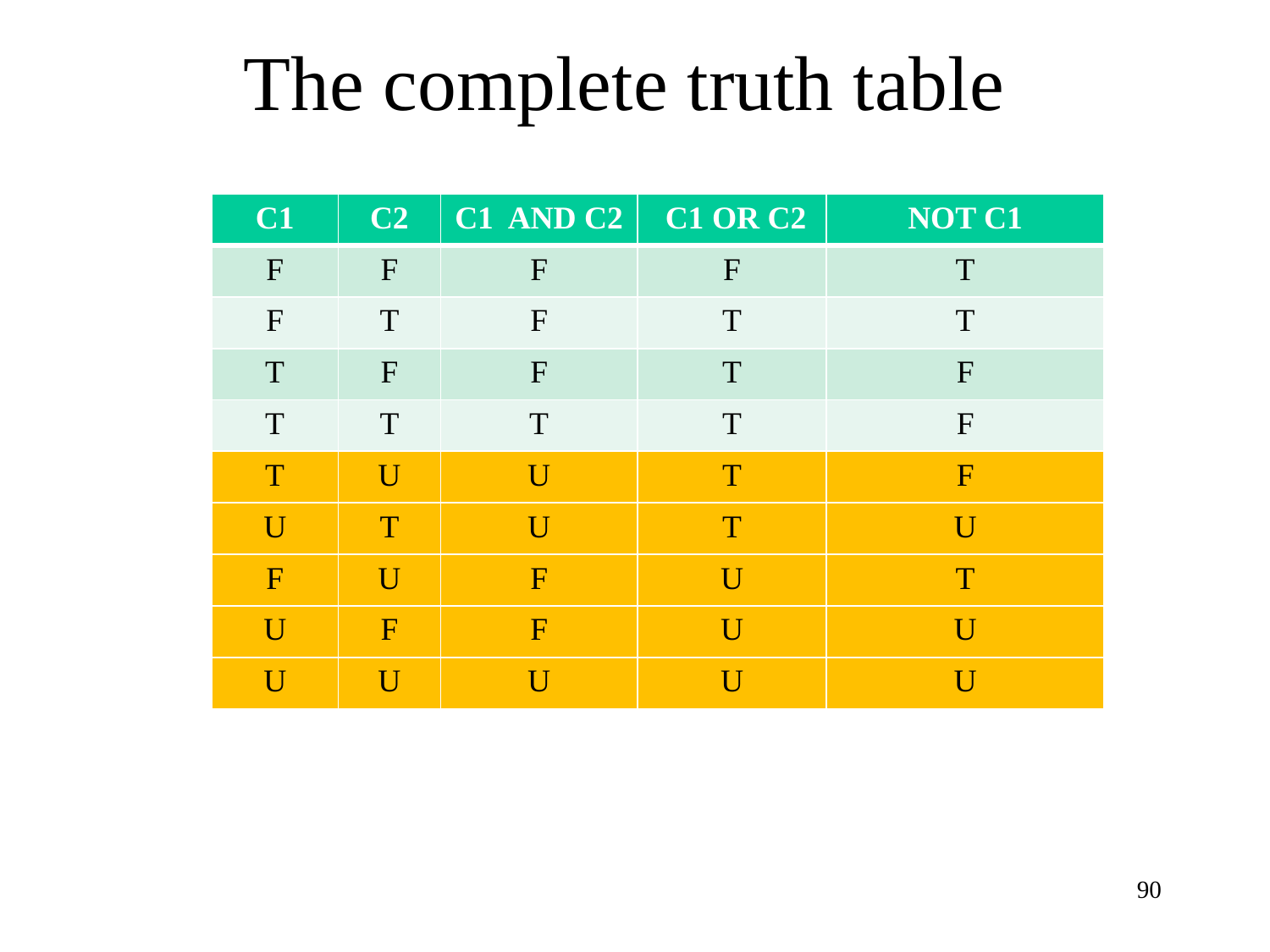

# The complete truth table
| C1 | C2 | C1 AND C2 | C1 OR C2 | NOT C1 |
| --- | --- | --- | --- | --- |
| F | F | F | F | T |
| F | T | F | T | T |
| T | F | F | T | F |
| T | T | T | T | F |
| T | U | U | T | F |
| U | T | U | T | U |
| F | U | F | U | T |
| U | F | F | U | U |
| U | U | U | U | U |
90